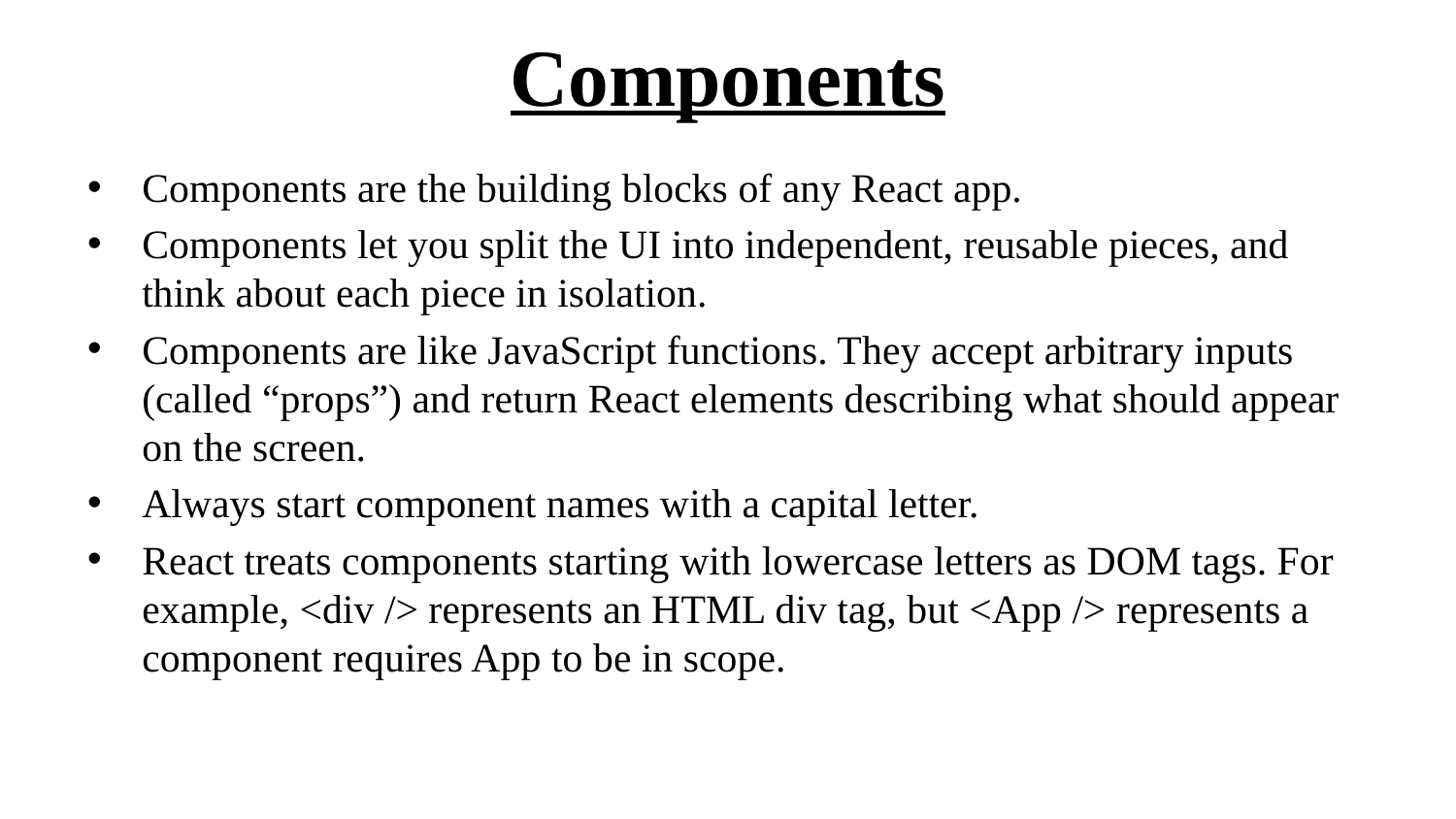

# Components
Components are the building blocks of any React app.
Components let you split the UI into independent, reusable pieces, and think about each piece in isolation.
Components are like JavaScript functions. They accept arbitrary inputs (called “props”) and return React elements describing what should appear on the screen.
Always start component names with a capital letter.
React treats components starting with lowercase letters as DOM tags. For example, <div /> represents an HTML div tag, but <App /> represents a component requires App to be in scope.